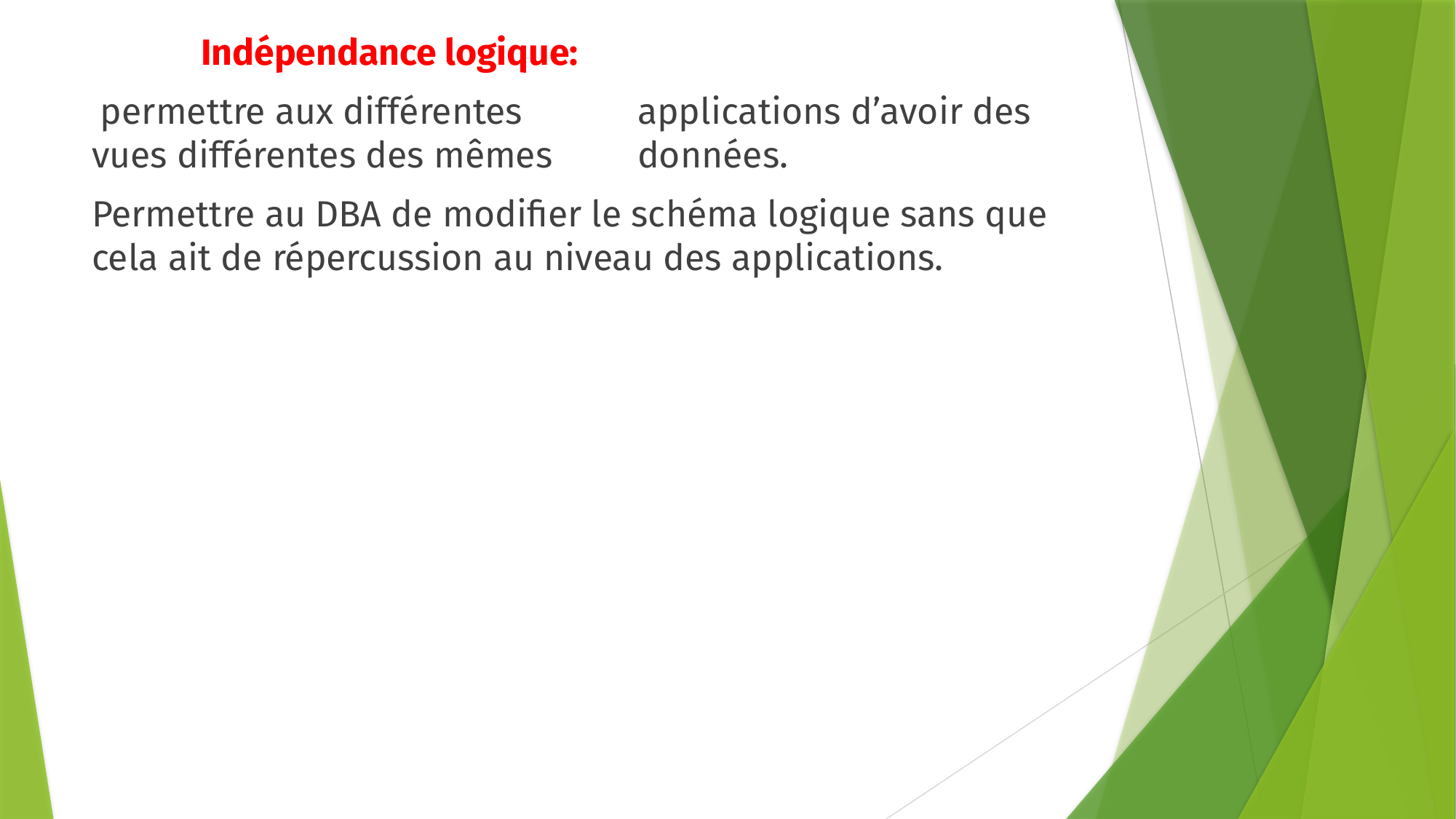

Indépendance logique:
 permettre aux différentes 	applications d’avoir des vues différentes des mêmes 	données.
Permettre au DBA de modifier le schéma logique sans que cela ait de répercussion au niveau des applications.